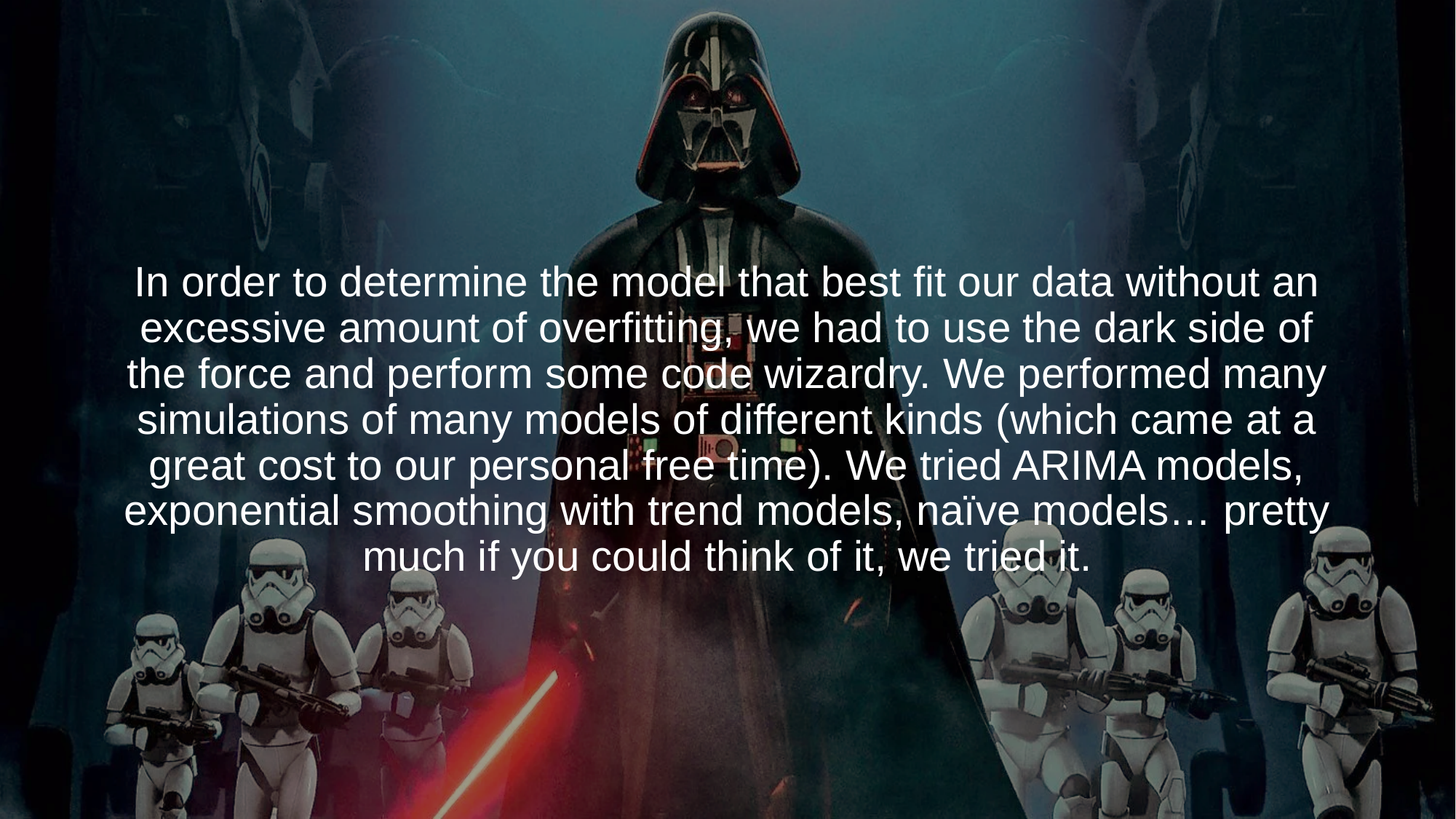

In order to determine the model that best fit our data without an excessive amount of overfitting, we had to use the dark side of the force and perform some code wizardry. We performed many simulations of many models of different kinds (which came at a great cost to our personal free time). We tried ARIMA models, exponential smoothing with trend models, naïve models… pretty much if you could think of it, we tried it.